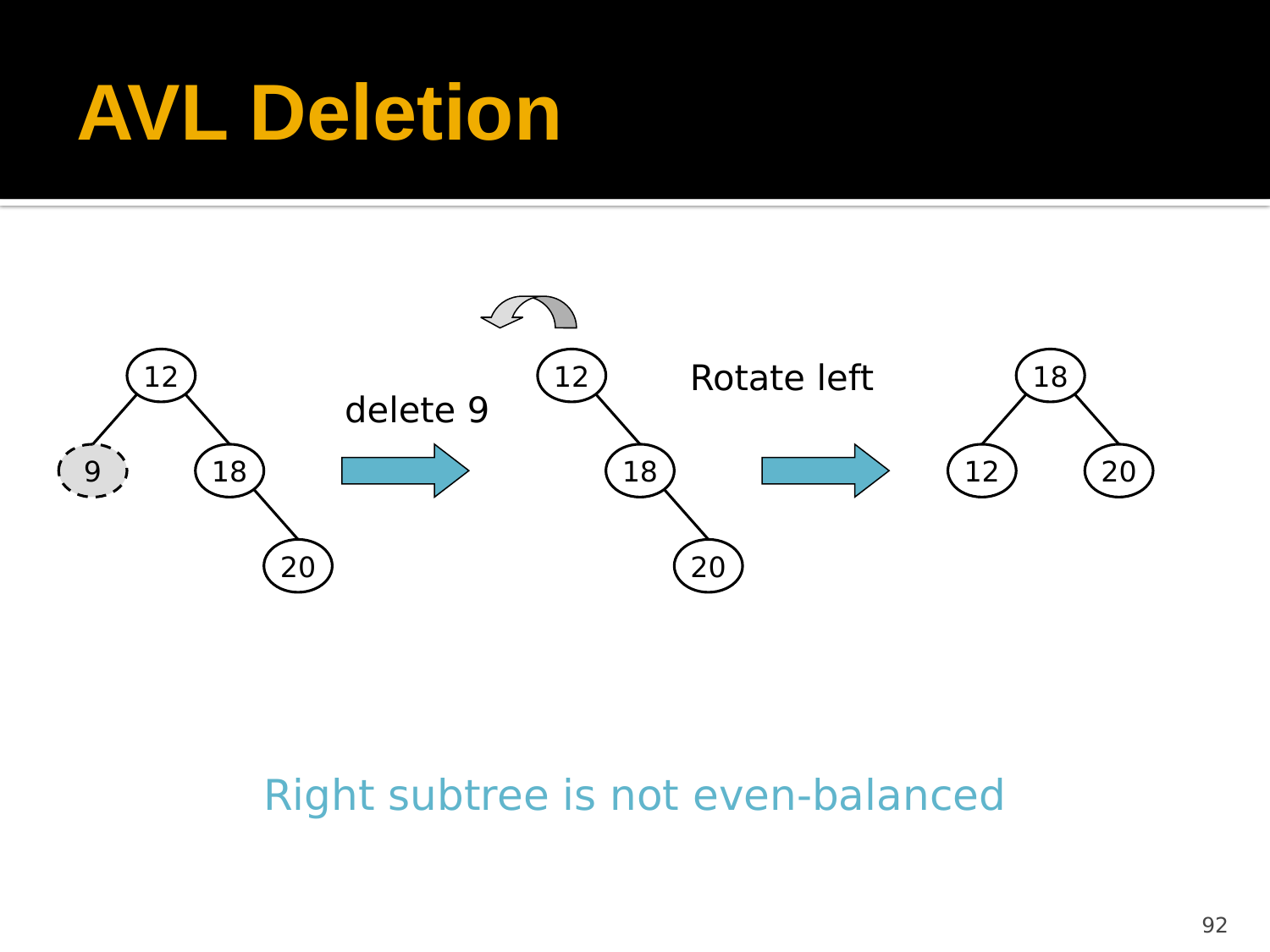

# AVL Deletion

12
12
Rotate left
18
delete 9
9
18

18

12
20
20
20
Right subtree is not even-balanced
92